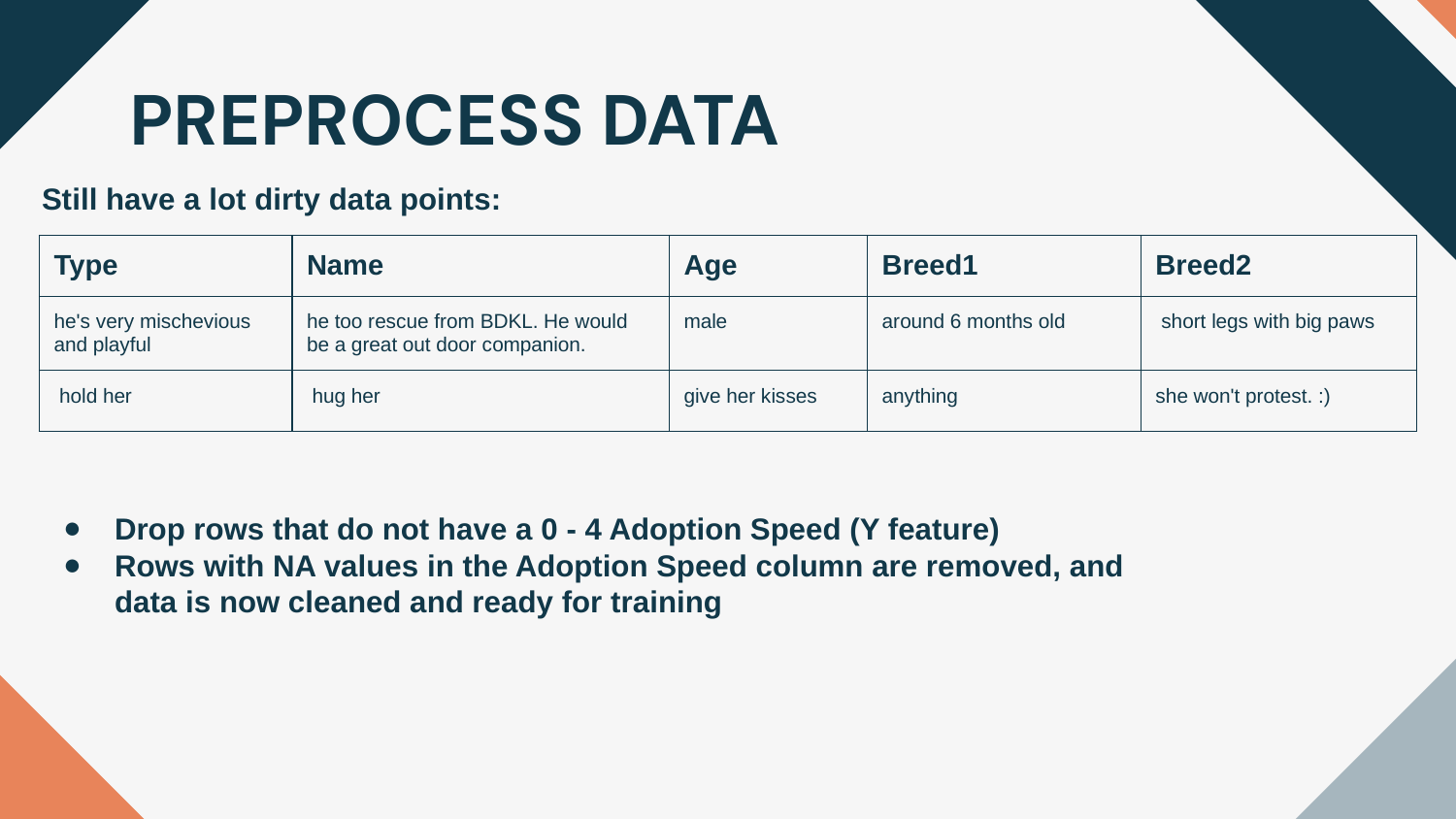

# PREPROCESS DATA
Still have a lot dirty data points:
| Type | Name | Age | Breed1 | Breed2 |
| --- | --- | --- | --- | --- |
| he's very mischevious and playful | he too rescue from BDKL. He would be a great out door companion. | male | around 6 months old | short legs with big paws |
| hold her | hug her | give her kisses | anything | she won't protest. :) |
Drop rows that do not have a 0 - 4 Adoption Speed (Y feature)
Rows with NA values in the Adoption Speed column are removed, and data is now cleaned and ready for training